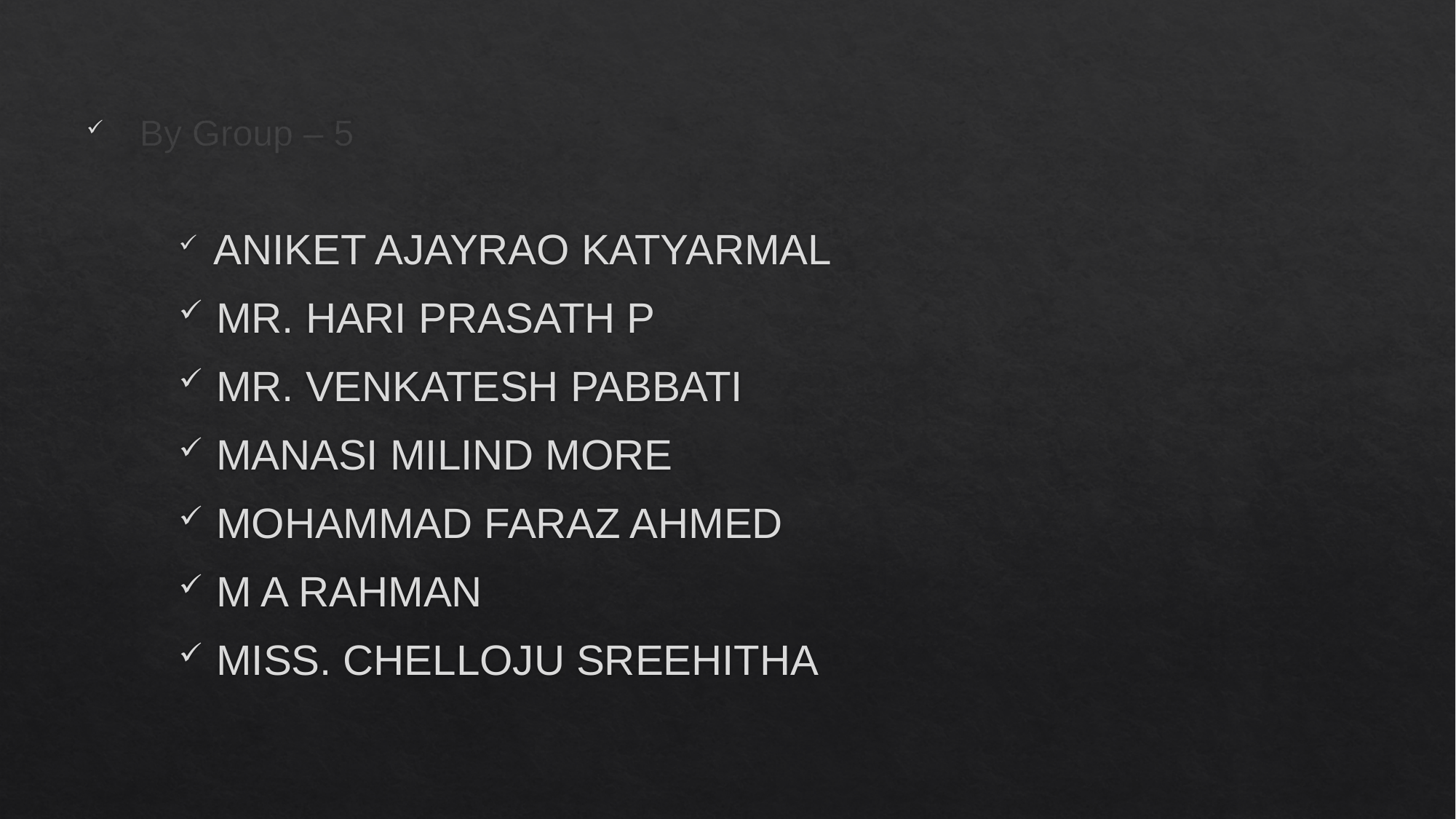

By Group – 5

 ANIKET AJAYRAO KATYARMAL
 MR. HARI PRASATH P
 MR. VENKATESH PABBATI
 MANASI MILIND MORE
 MOHAMMAD FARAZ AHMED
 M A RAHMAN
 MISS. CHELLOJU SREEHITHA